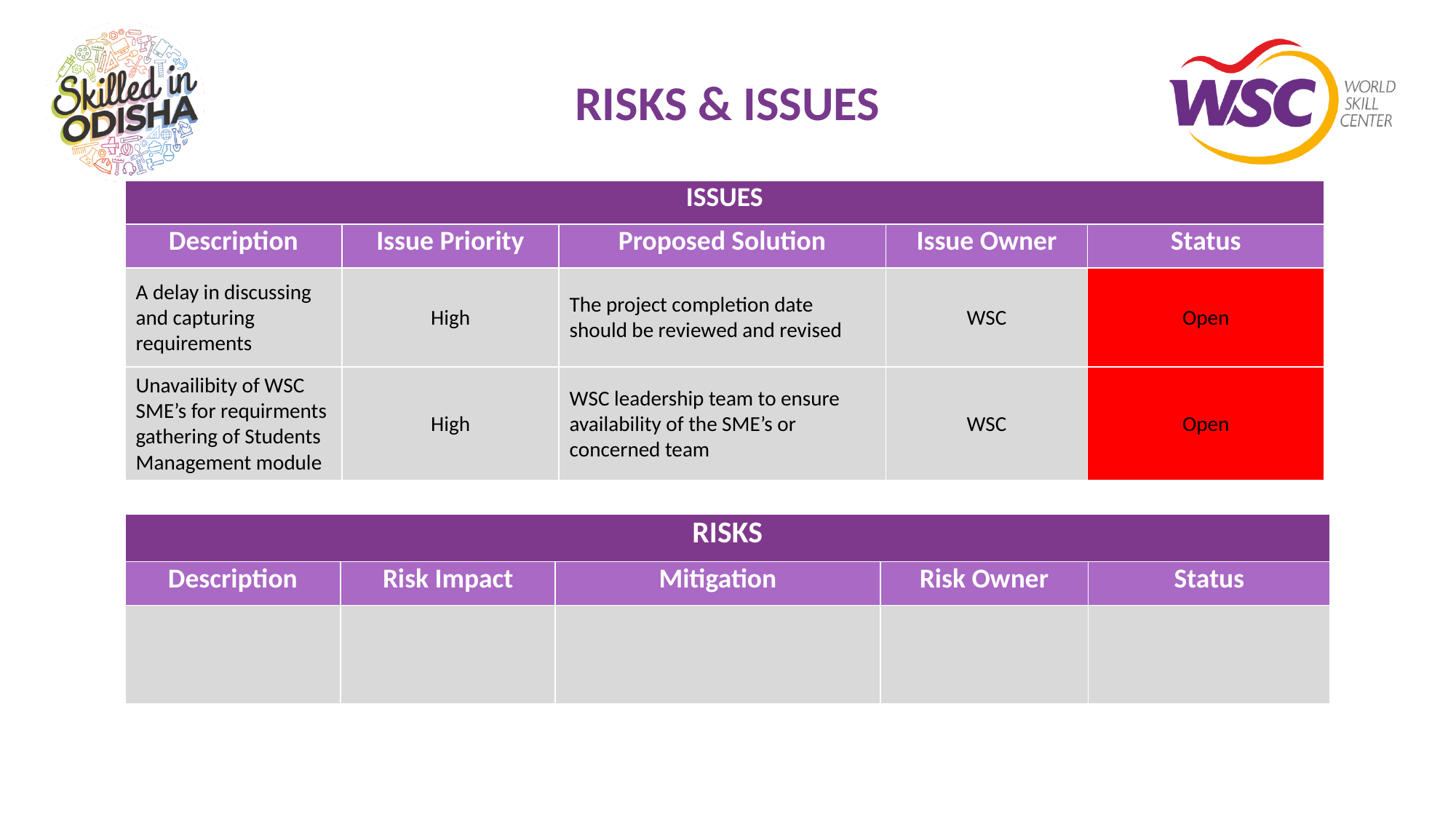

# RISKS & ISSUES
| ISSUES |  |  |  |  |
| --- | --- | --- | --- | --- |
| Description | Issue Priority | Proposed Solution | Issue Owner | Status |
| A delay in discussing and capturing requirements | High | The project completion date should be reviewed and revised | WSC | Open |
| Unavailibity of WSC SME’s for requirments gathering of Students Management module | High | WSC leadership team to ensure availability of the SME’s or concerned team | WSC | Open |
| RISKS |  |  |  |  |
| --- | --- | --- | --- | --- |
| Description | Risk Impact | Mitigation | Risk Owner | Status |
|  |  |  |  |  |
5